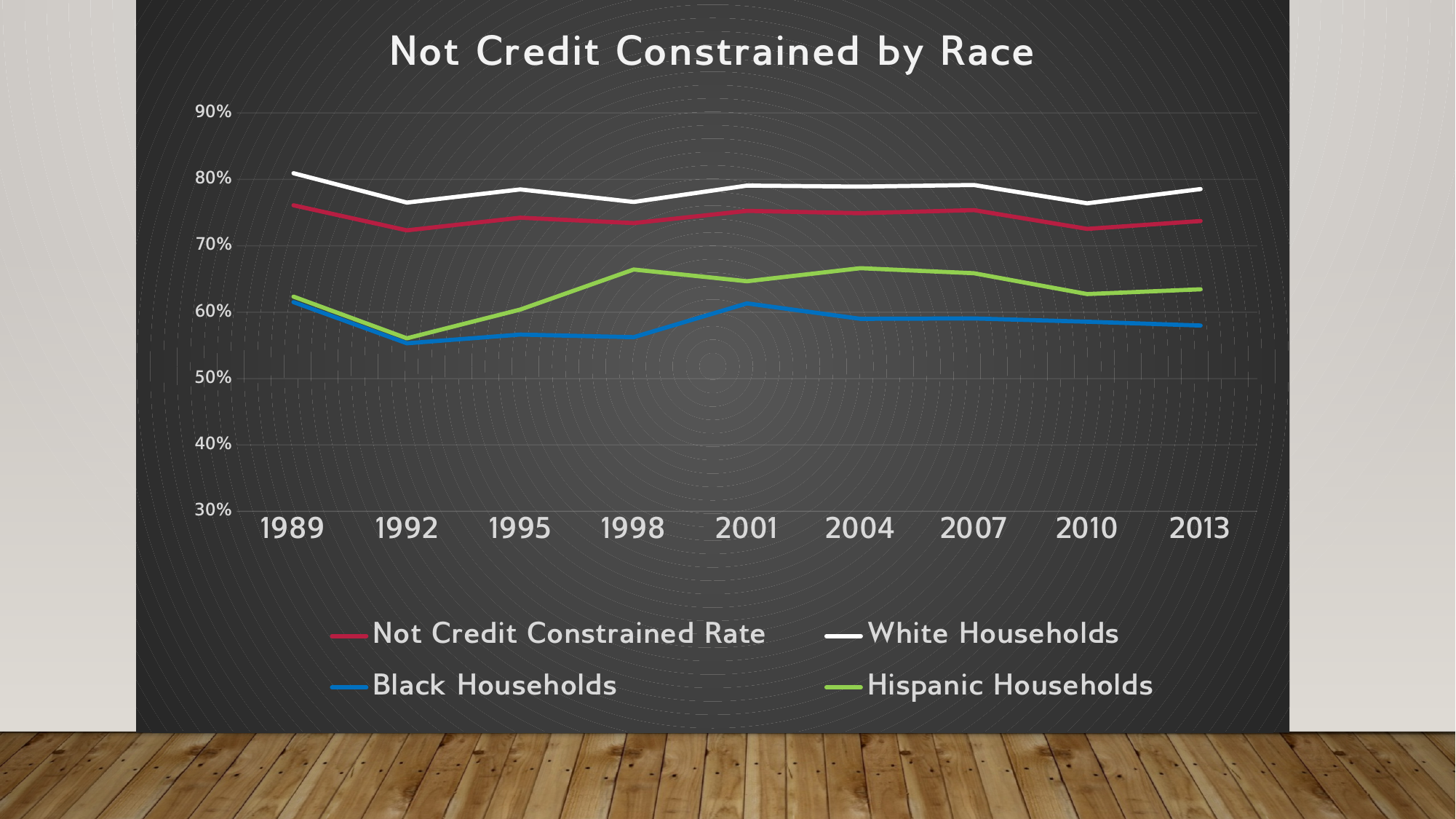

### Chart: Not Credit Constrained by Race

| Category | Not Credit Constrained Rate | White Households | Black Households | Hispanic Households |
|---|---|---|---|---|
| 1989 | 0.761 | 0.8093 | 0.6152 | 0.6235 |
| 1992 | 0.7233 | 0.7651 | 0.5532 | 0.5607 |
| 1995 | 0.7423 | 0.7849 | 0.5663 | 0.604 |
| 1998 | 0.7342 | 0.7661 | 0.5624 | 0.6643 |
| 2001 | 0.7526 | 0.7907 | 0.6133 | 0.6466 |
| 2004 | 0.7491 | 0.7891 | 0.59 | 0.6663 |
| 2007 | 0.7538 | 0.7916 | 0.5906 | 0.6587 |
| 2010 | 0.7255 | 0.764 | 0.5857 | 0.6273 |
| 2013 | 0.7373 | 0.7854 | 0.5799 | 0.63448 |